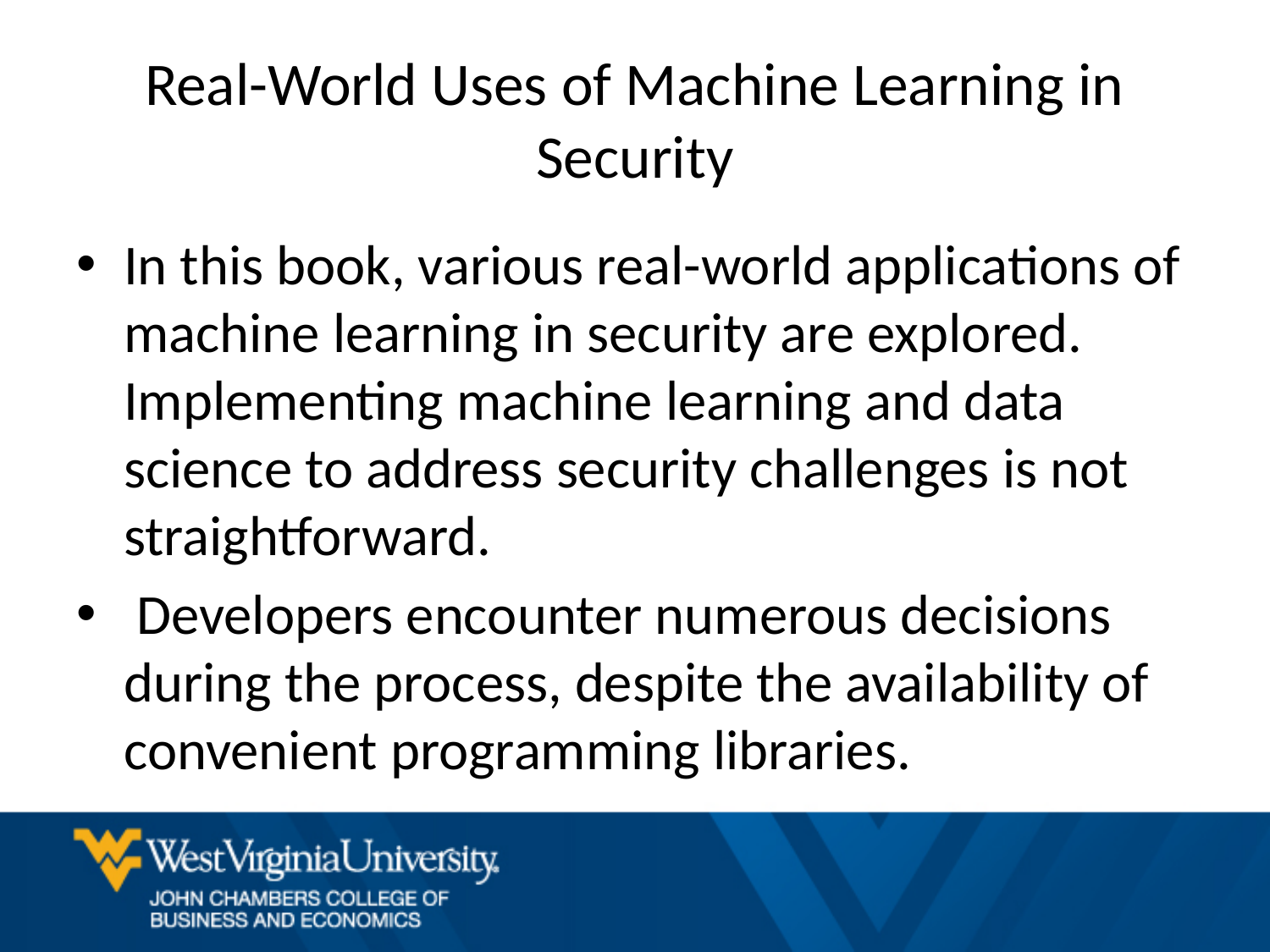

# Real-World Uses of Machine Learning in Security
In this book, various real-world applications of machine learning in security are explored. Implementing machine learning and data science to address security challenges is not straightforward.
 Developers encounter numerous decisions during the process, despite the availability of convenient programming libraries.